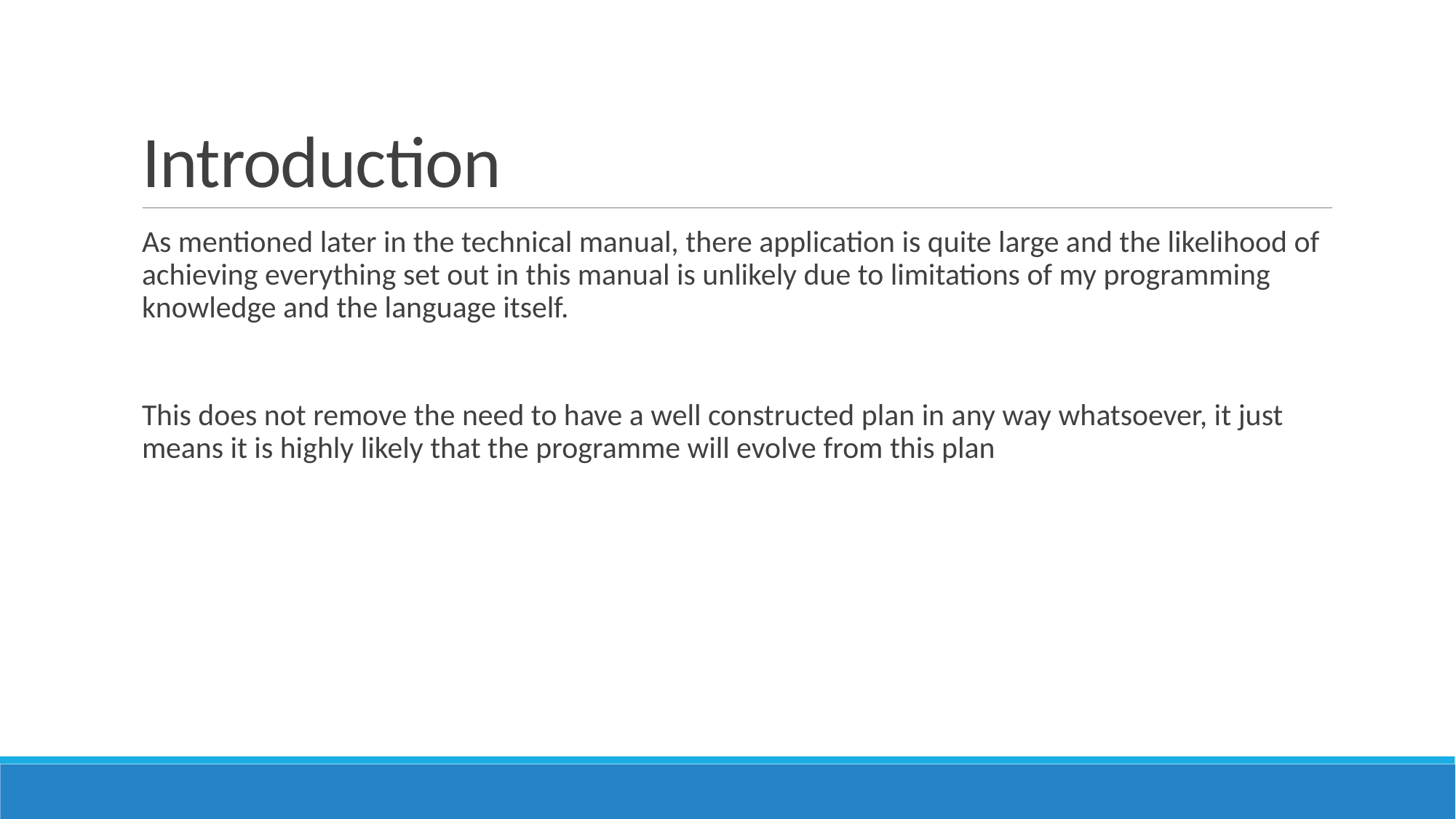

# Introduction
As mentioned later in the technical manual, there application is quite large and the likelihood of achieving everything set out in this manual is unlikely due to limitations of my programming knowledge and the language itself.

This does not remove the need to have a well constructed plan in any way whatsoever, it just means it is highly likely that the programme will evolve from this plan